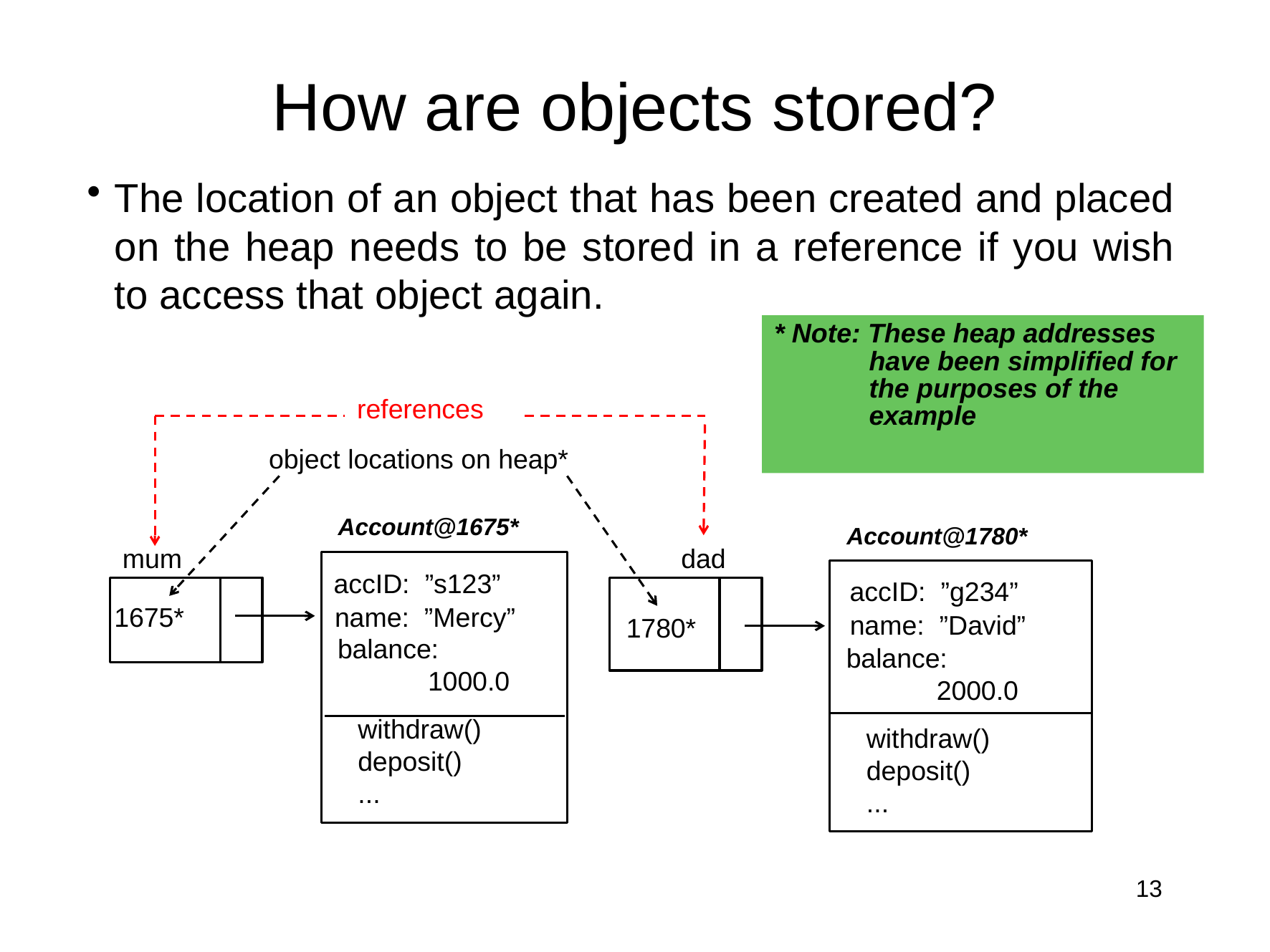

# How are objects stored?
The location of an object that has been created and placed on the heap needs to be stored in a reference if you wish to access that object again.
* Note: These heap addresses have been simplified for the purposes of the example

references
object locations on heap*
Account@1675*
Account@1780*
mum
dad

accID:  ”s123”

accID:  ”g234”

1675*
name:  ”Mercy”
name:  ”David”
1780*
balance:
            1000.0
balance:
            2000.0
withdraw()
deposit()
...
withdraw()
deposit()
...
13